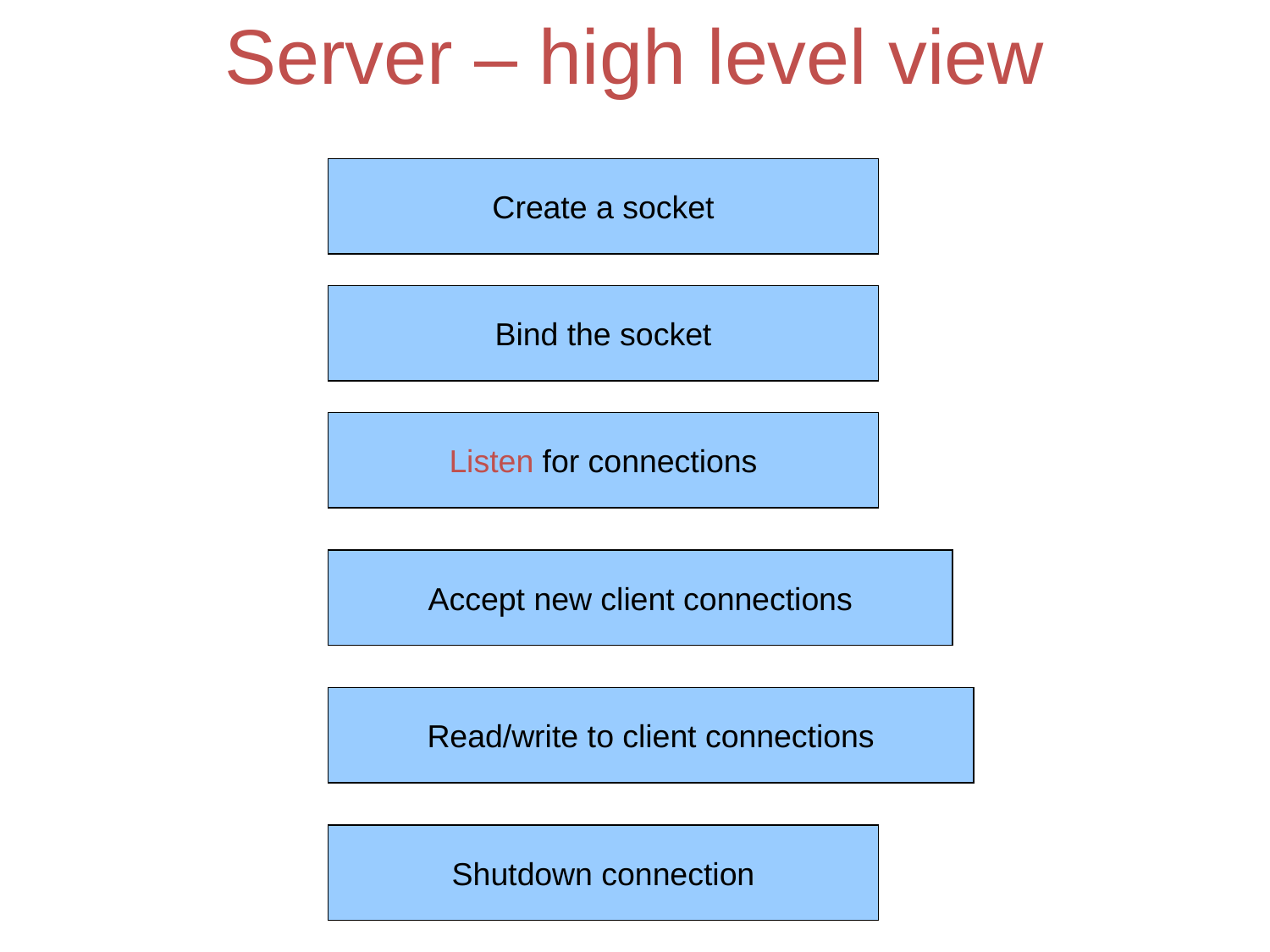

Server – high level view
Create a socket
Bind the socket
Listen for connections
Accept new client connections
Read/write to client connections
Shutdown connection